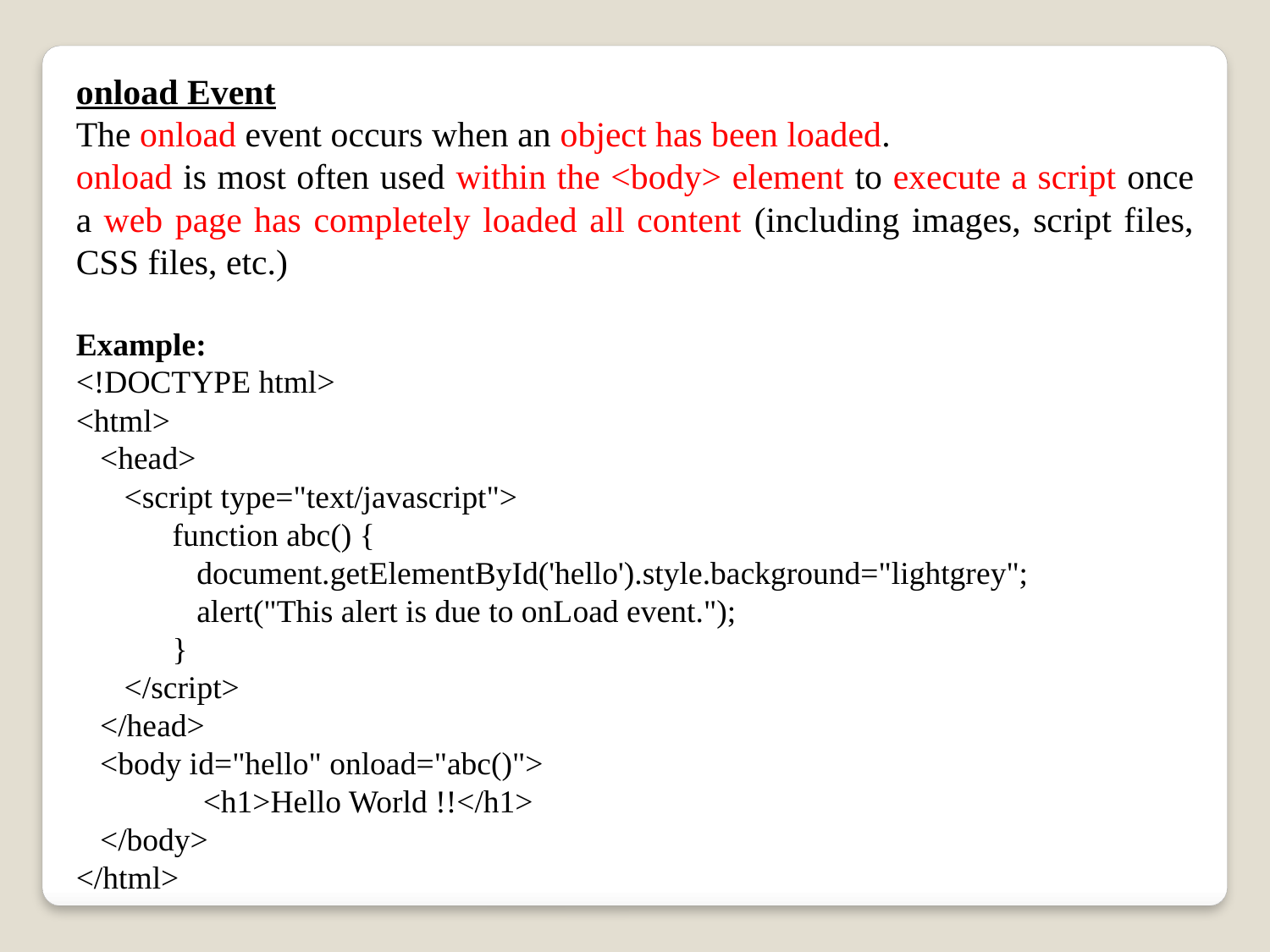

onload Event
The onload event occurs when an object has been loaded.
onload is most often used within the <body> element to execute a script once a web page has completely loaded all content (including images, script files, CSS files, etc.)

Example:
<!DOCTYPE html>
<html>
   <head>
      <script type="text/javascript">
            function abc() {
               document.getElementById('hello').style.background="lightgrey";
               alert("This alert is due to onLoad event.");
            }
      </script>
   </head>
   <body id="hello" onload="abc()">
   	<h1>Hello World !!</h1>
   </body>
</html>